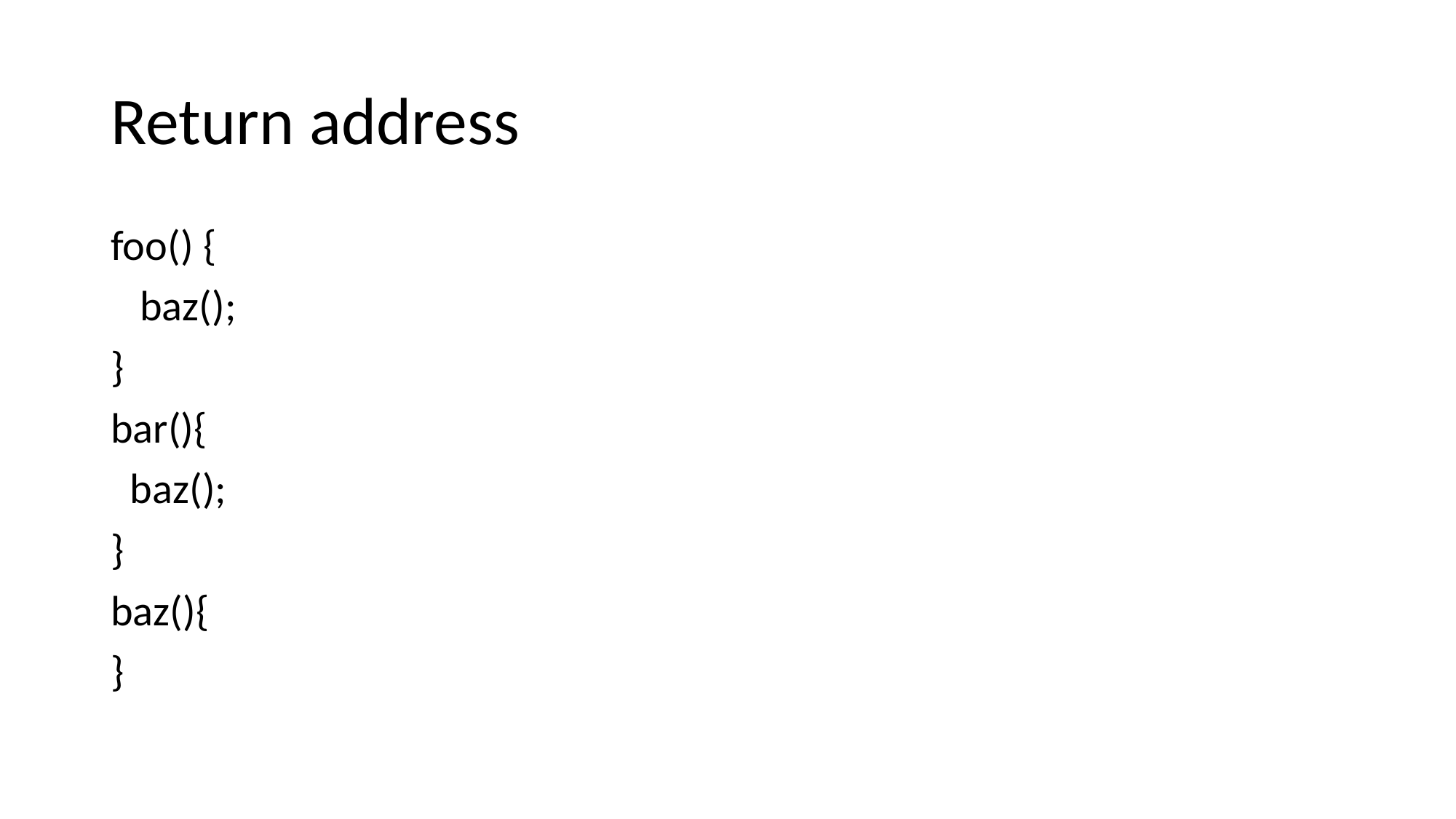

# Return address
foo() {
   baz();
}
bar(){
  baz();
}
baz(){
}